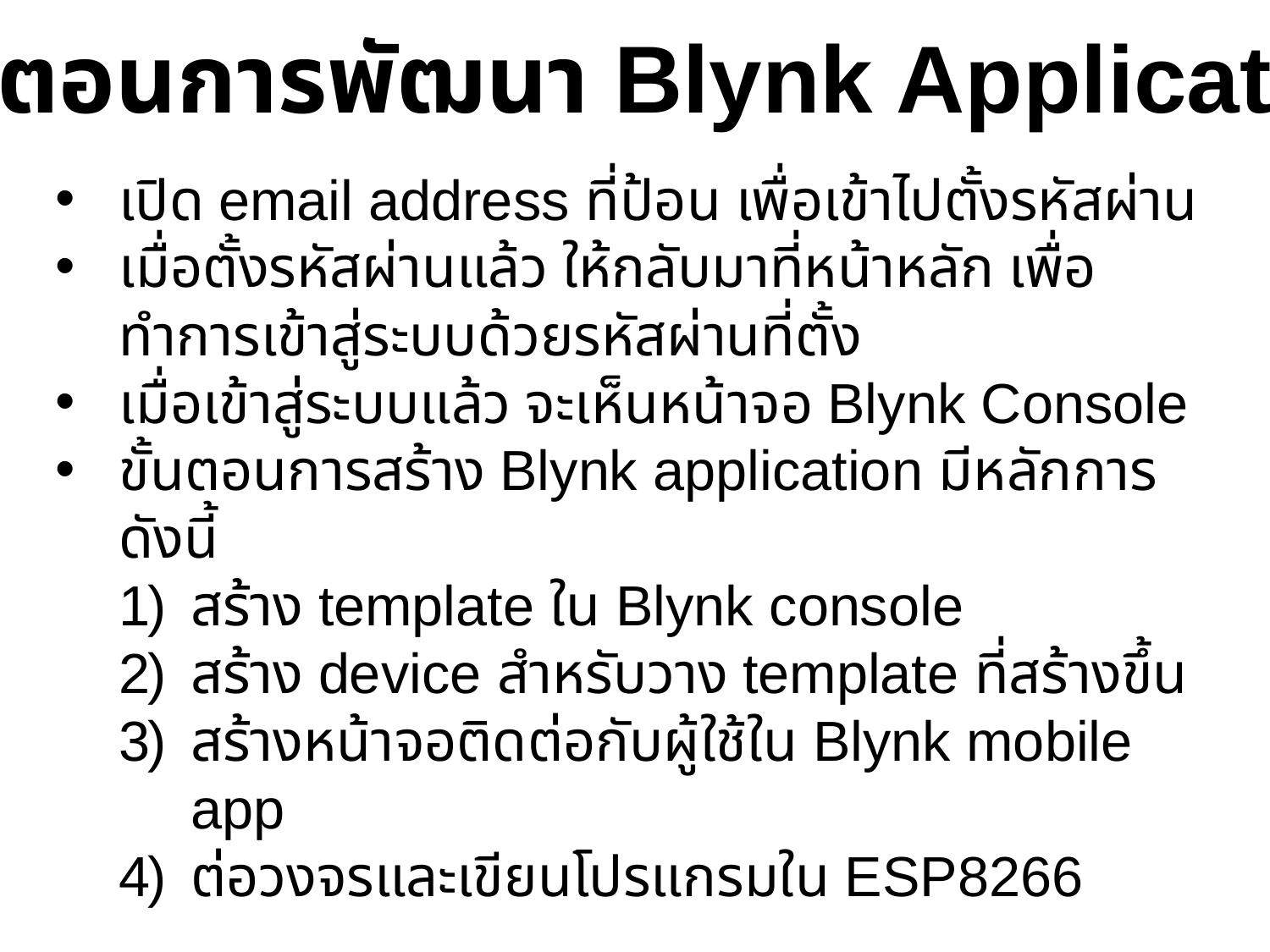

ขั้นตอนการพัฒนา Blynk Application
เปิด email address ที่ป้อน เพื่อเข้าไปตั้งรหัสผ่าน
เมื่อตั้งรหัสผ่านแล้ว ให้กลับมาที่หน้าหลัก เพื่อทำการเข้าสู่ระบบด้วยรหัสผ่านที่ตั้ง
เมื่อเข้าสู่ระบบแล้ว จะเห็นหน้าจอ Blynk Console
ขั้นตอนการสร้าง Blynk application มีหลักการดังนี้
สร้าง template ใน Blynk console
สร้าง device สำหรับวาง template ที่สร้างขึ้น
สร้างหน้าจอติดต่อกับผู้ใช้ใน Blynk mobile app
ต่อวงจรและเขียนโปรแกรมใน ESP8266